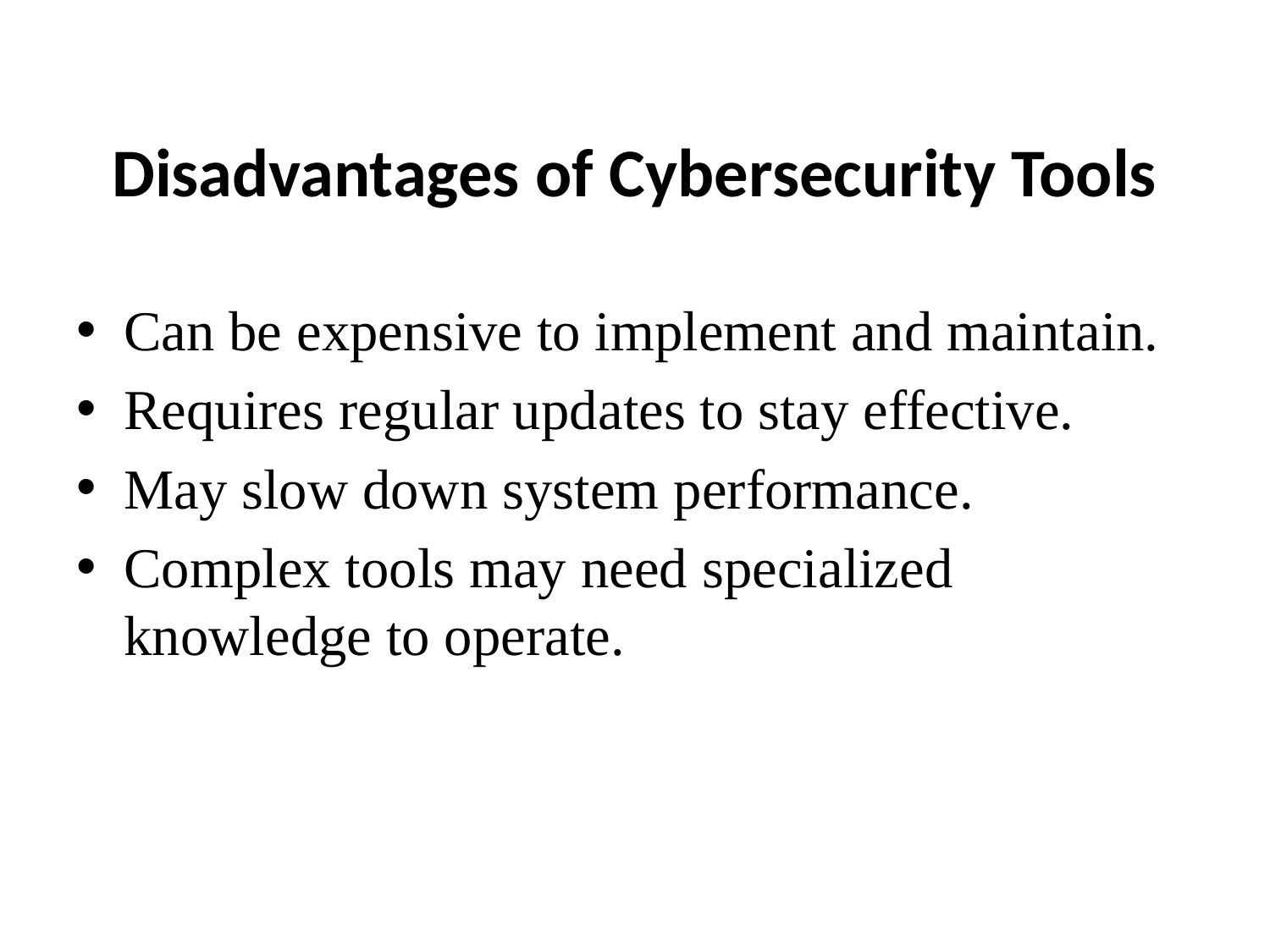

# Disadvantages of Cybersecurity Tools
Can be expensive to implement and maintain.
Requires regular updates to stay effective.
May slow down system performance.
Complex tools may need specialized knowledge to operate.